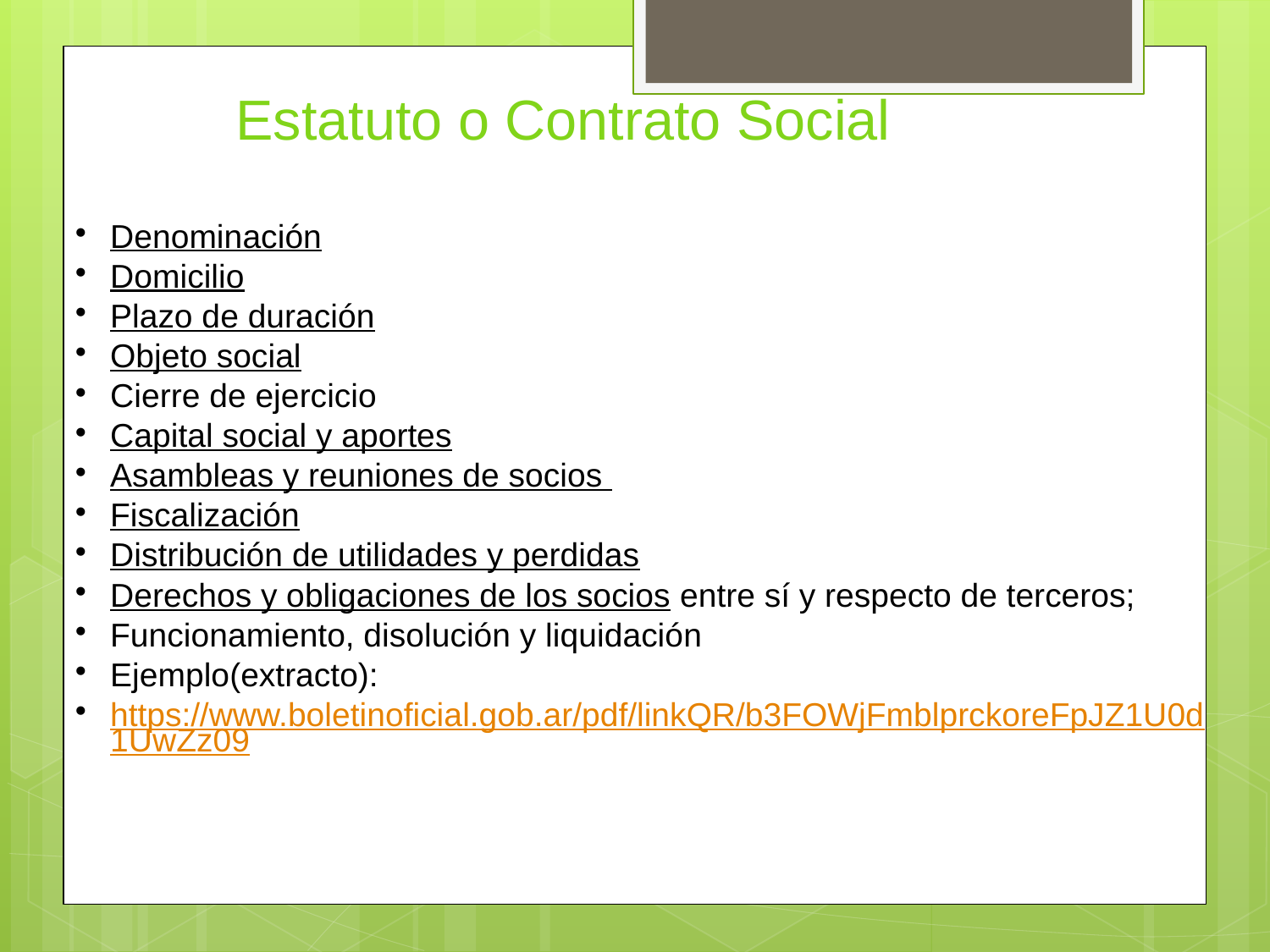

# Estatuto o Contrato Social
Denominación
Domicilio
Plazo de duración
Objeto social
Cierre de ejercicio
Capital social y aportes
Asambleas y reuniones de socios
Fiscalización
Distribución de utilidades y perdidas
Derechos y obligaciones de los socios entre sí y respecto de terceros;
Funcionamiento, disolución y liquidación
Ejemplo(extracto):
https://www.boletinoficial.gob.ar/pdf/linkQR/b3FOWjFmblprckoreFpJZ1U0d1UwZz09